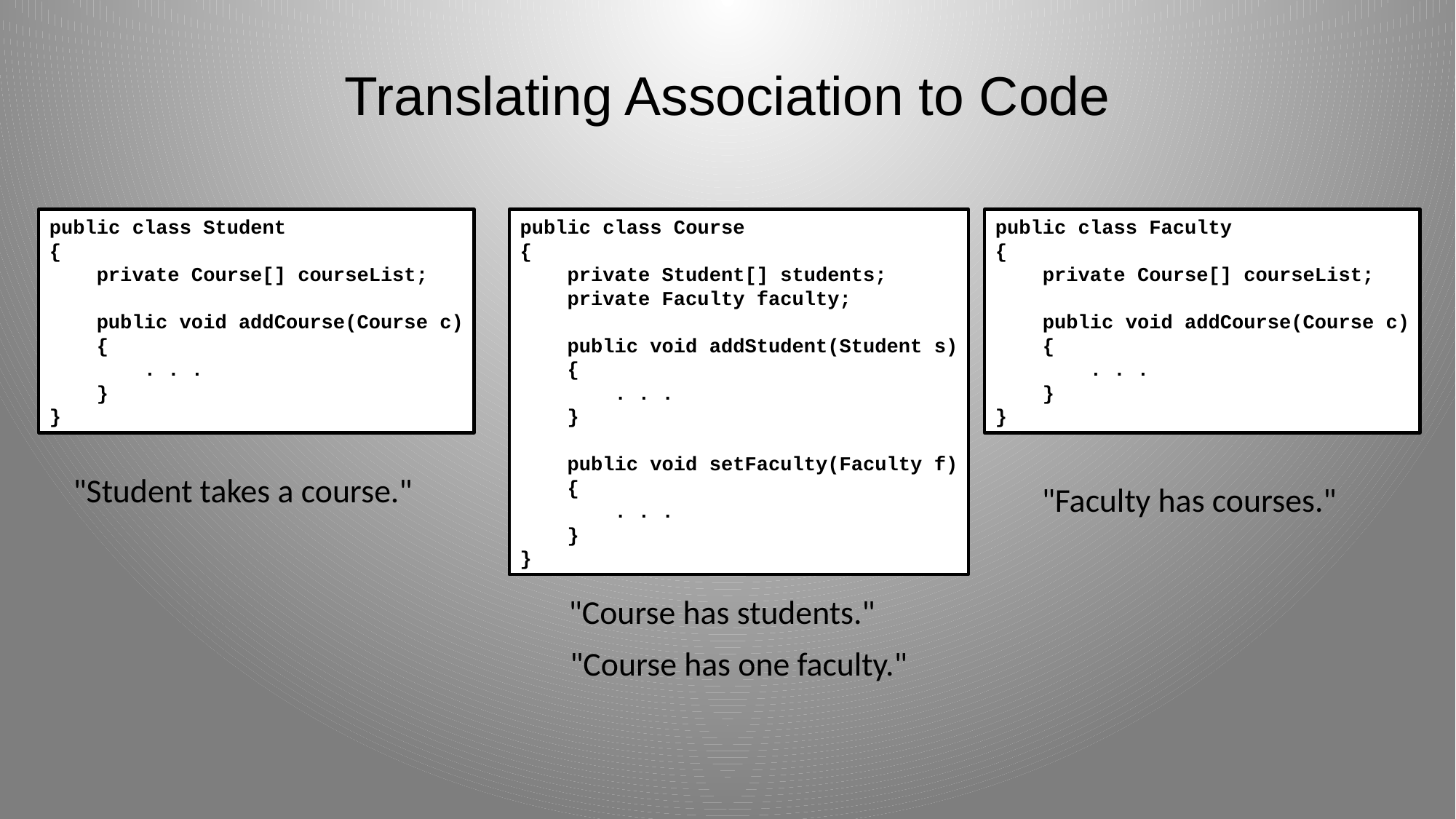

# Translating Association to Code
public class Student
{
    private Course[] courseList;

    public void addCourse(Course c)
    {
        . . .
    }
}
public class Course
{
    private Student[] students;
    private Faculty faculty;

    public void addStudent(Student s)
    {
        . . .
    }

    public void setFaculty(Faculty f)
    {
        . . .
    }
}
public class Faculty
{
    private Course[] courseList;

    public void addCourse(Course c)
    {
        . . .
    }
}
"Student takes a course."
"Faculty has courses."
"Course has students."
"Course has one faculty."